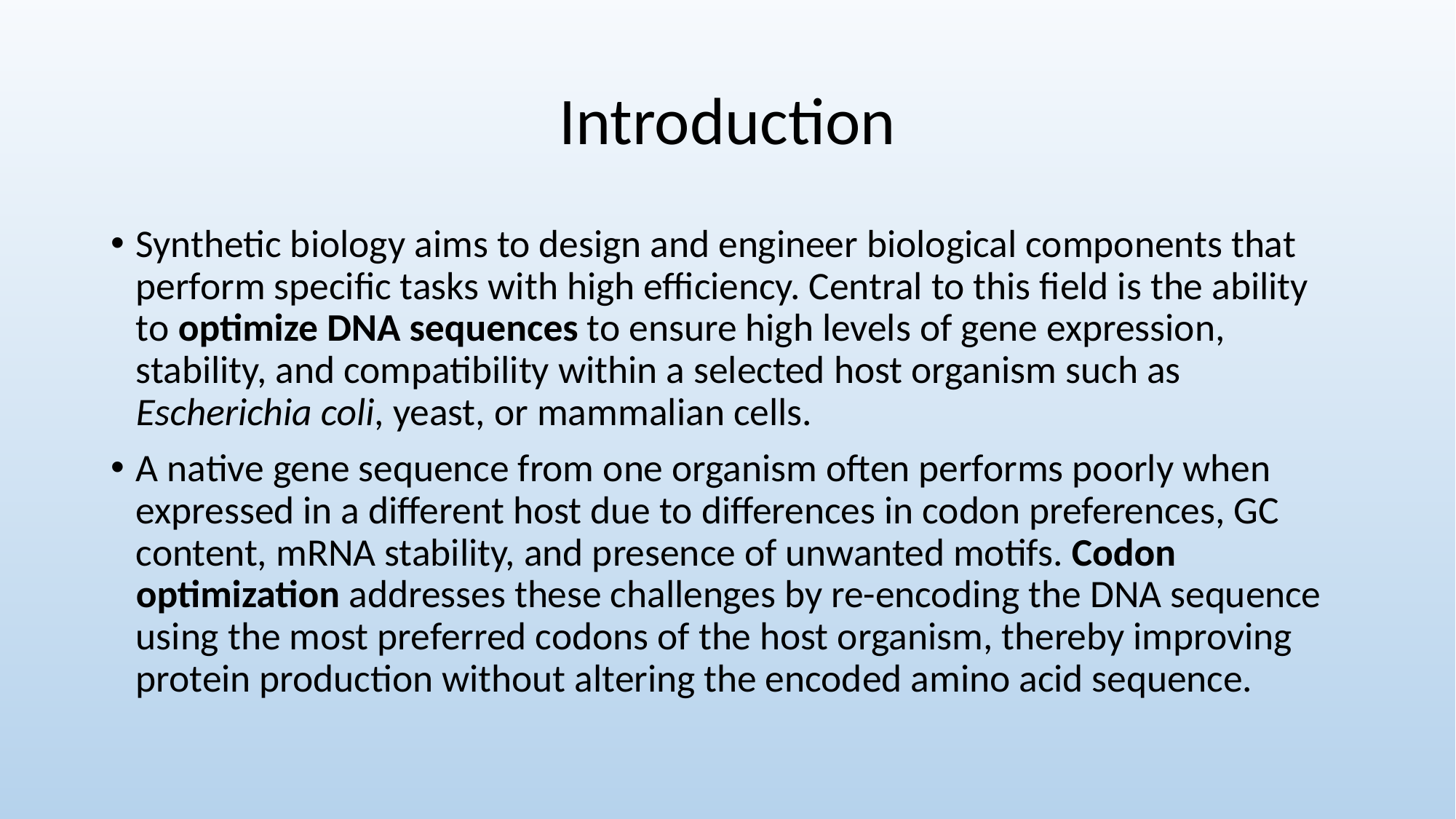

# Introduction
Synthetic biology aims to design and engineer biological components that perform specific tasks with high efficiency. Central to this field is the ability to optimize DNA sequences to ensure high levels of gene expression, stability, and compatibility within a selected host organism such as Escherichia coli, yeast, or mammalian cells.
A native gene sequence from one organism often performs poorly when expressed in a different host due to differences in codon preferences, GC content, mRNA stability, and presence of unwanted motifs. Codon optimization addresses these challenges by re-encoding the DNA sequence using the most preferred codons of the host organism, thereby improving protein production without altering the encoded amino acid sequence.